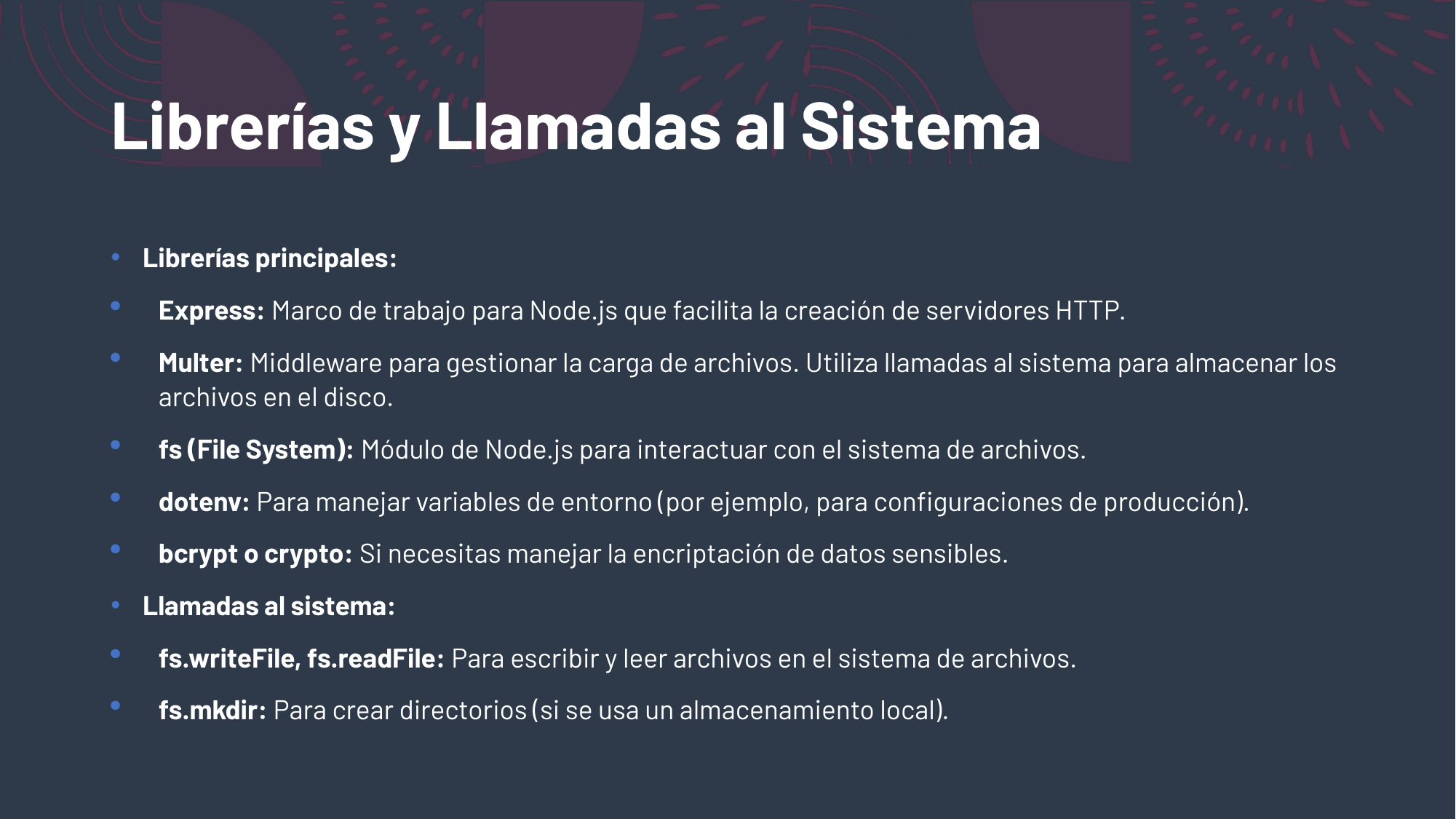

# Librerías y Llamadas al Sistema
Librerías principales:
Express: Marco de trabajo para Node.js que facilita la creación de servidores HTTP.
Multer: Middleware para gestionar la carga de archivos. Utiliza llamadas al sistema para almacenar los archivos en el disco.
fs (File System): Módulo de Node.js para interactuar con el sistema de archivos.
dotenv: Para manejar variables de entorno (por ejemplo, para configuraciones de producción).
bcrypt o crypto: Si necesitas manejar la encriptación de datos sensibles.
Llamadas al sistema:
fs.writeFile, fs.readFile: Para escribir y leer archivos en el sistema de archivos.
fs.mkdir: Para crear directorios (si se usa un almacenamiento local).